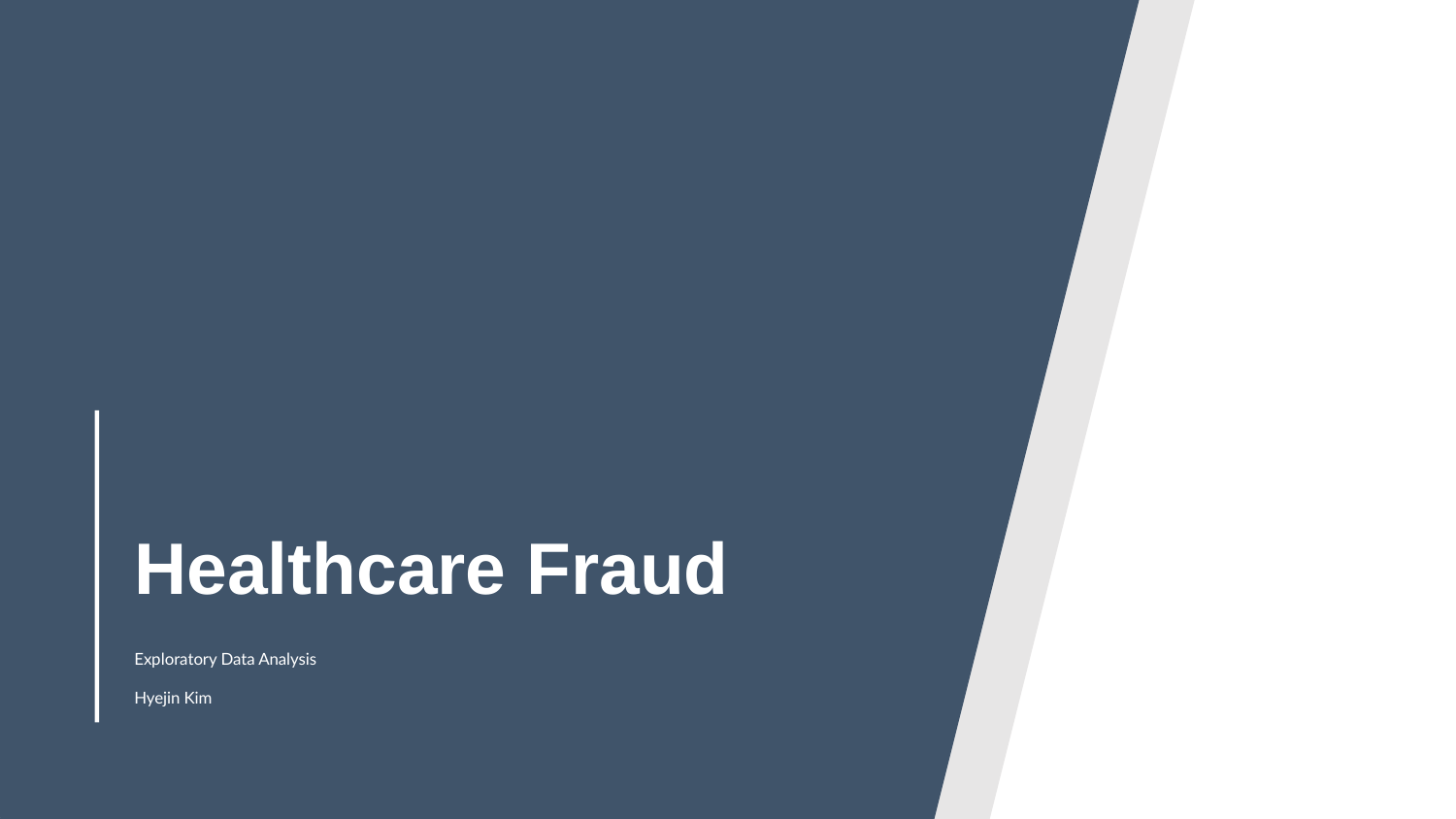

# Healthcare Fraud
Exploratory Data Analysis

Hyejin Kim